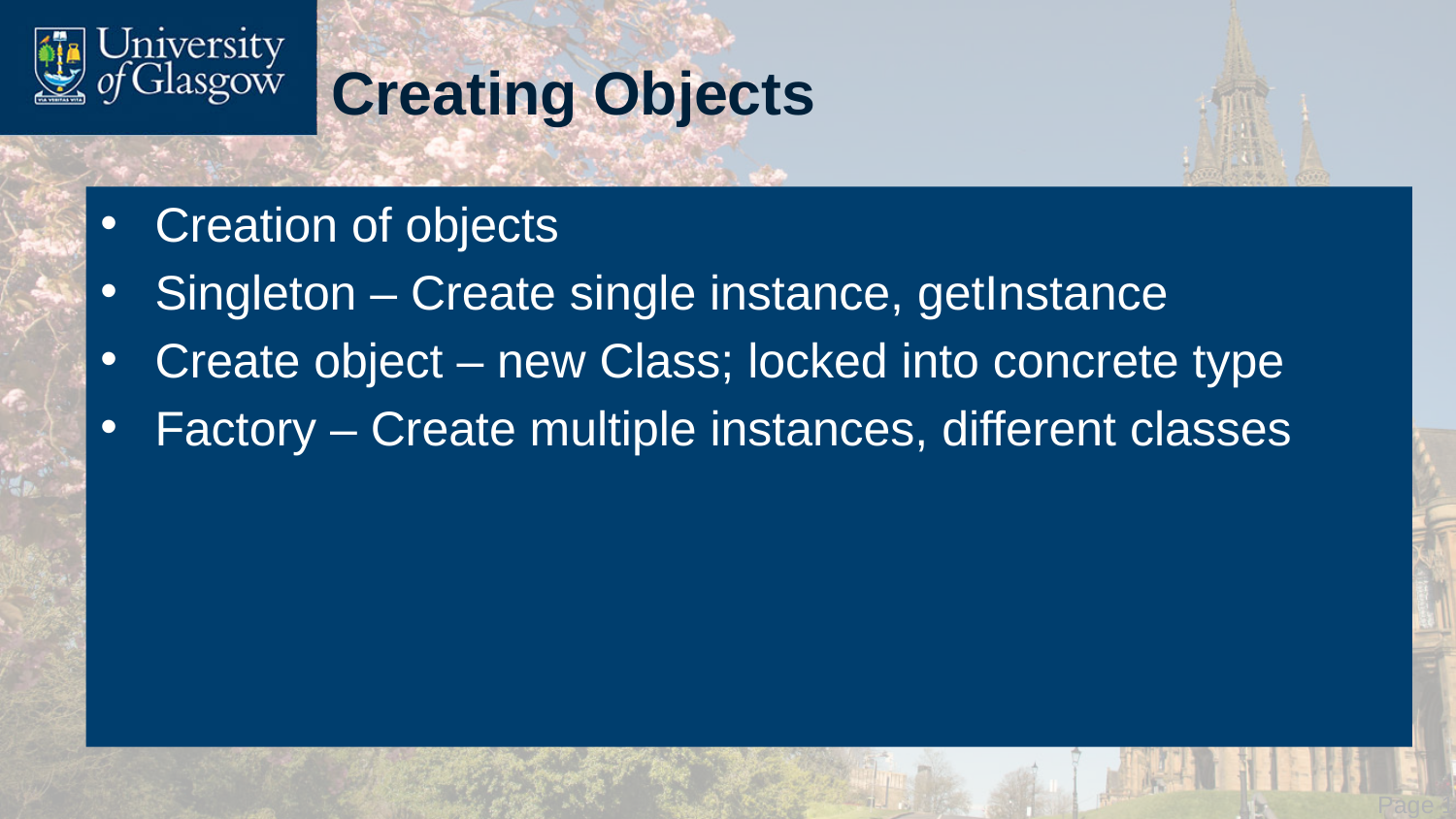

# Creating Objects
Creation of objects
Singleton – Create single instance, getInstance
Create object – new Class; locked into concrete type
Factory – Create multiple instances, different classes

 Page 18